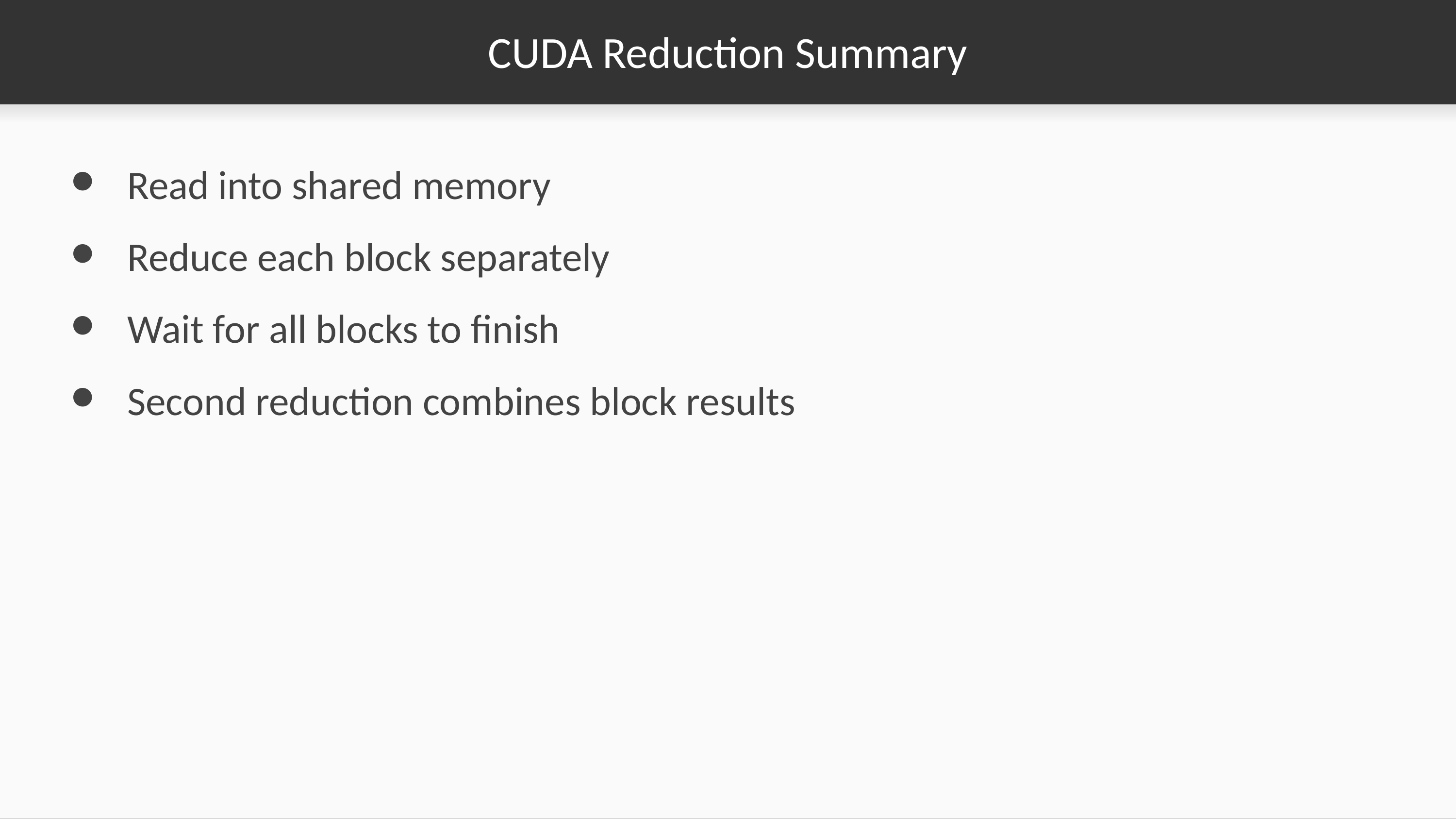

# CUDA Reduction Summary
Read into shared memory
Reduce each block separately
Wait for all blocks to finish
Second reduction combines block results